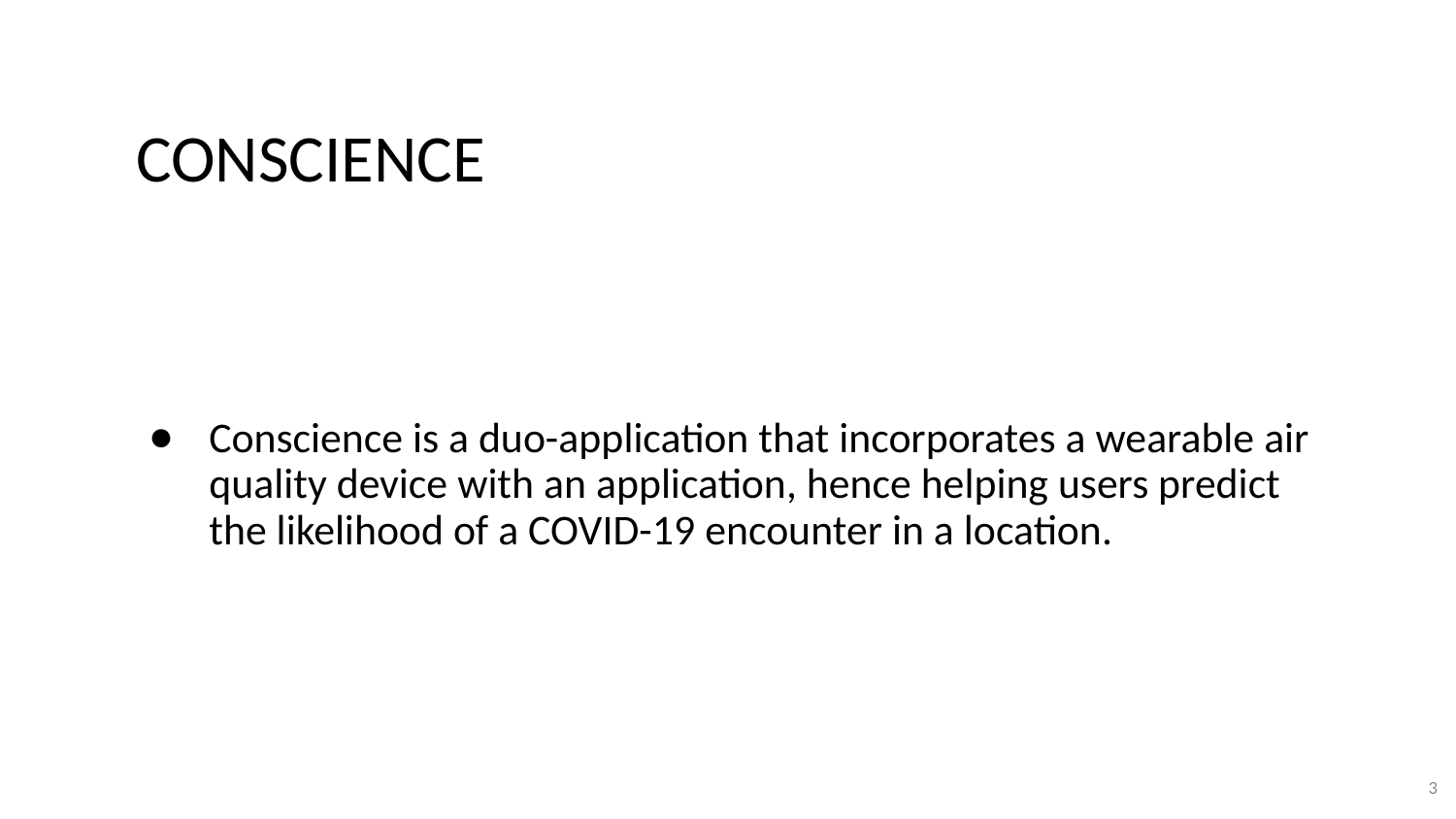

# CONSCIENCE

Conscience is a duo-application that incorporates a wearable air quality device with an application, hence helping users predict the likelihood of a COVID-19 encounter in a location.

3